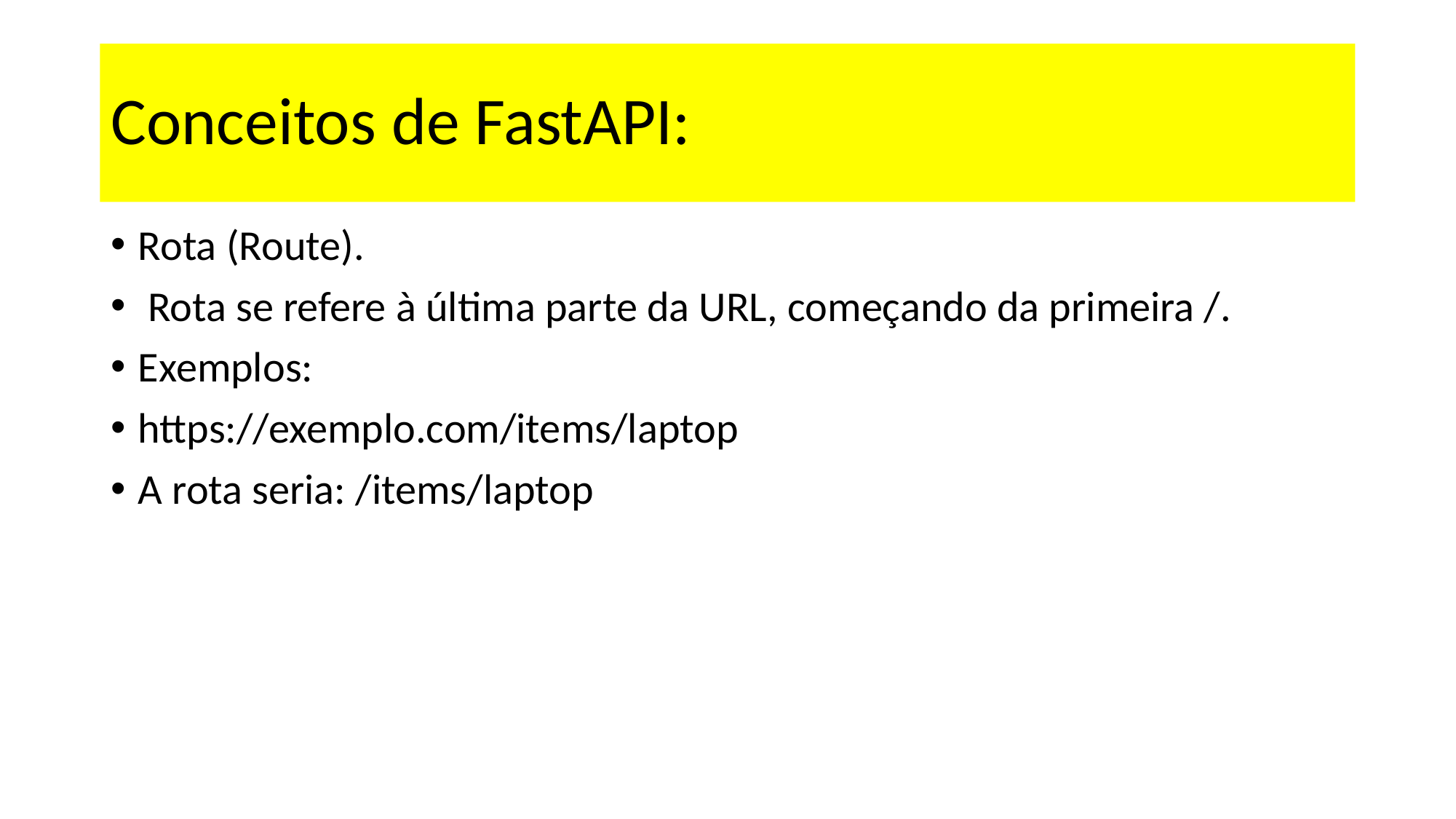

# Conceitos de FastAPI:
Rota (Route).
 Rota se refere à última parte da URL, começando da primeira /.
Exemplos:
https://exemplo.com/items/laptop
A rota seria: /items/laptop